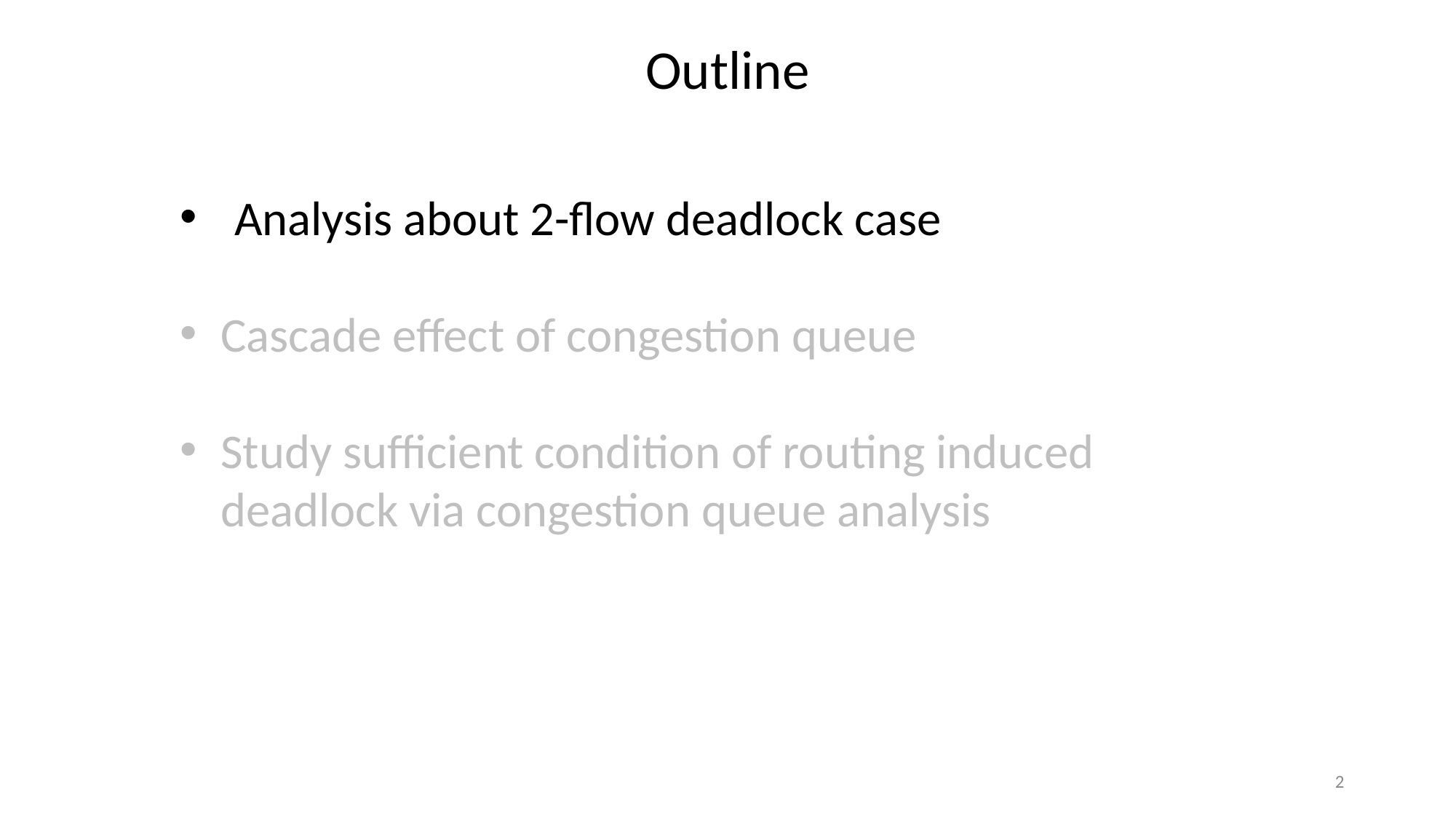

Outline
Analysis about 2-flow deadlock case

Cascade effect of congestion queue

Study sufficient condition of routing induced deadlock via congestion queue analysis
2